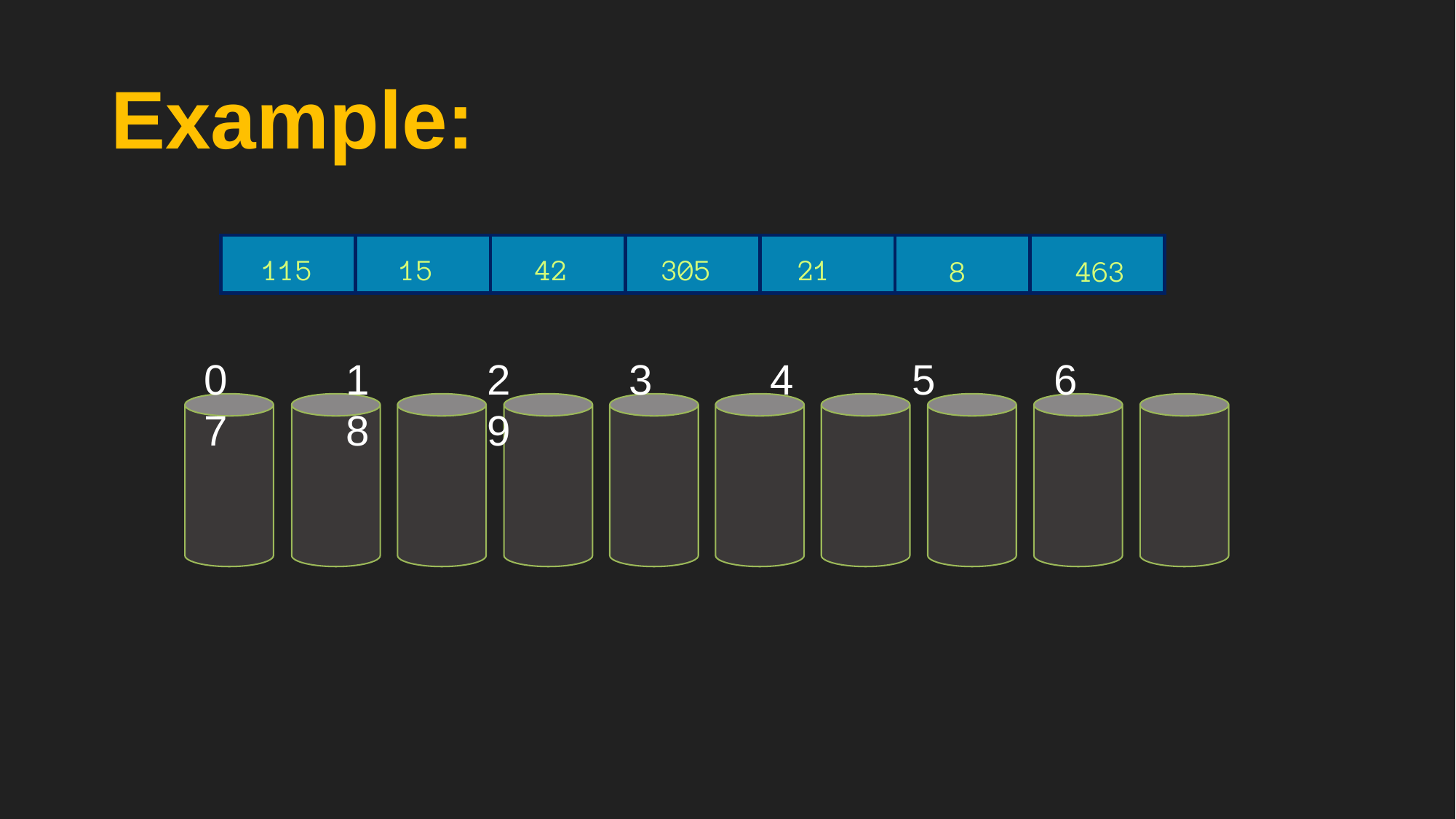

# Example:

115
15
42
305
21
8
463
0          1          2          3          4          5          6          7          8          9